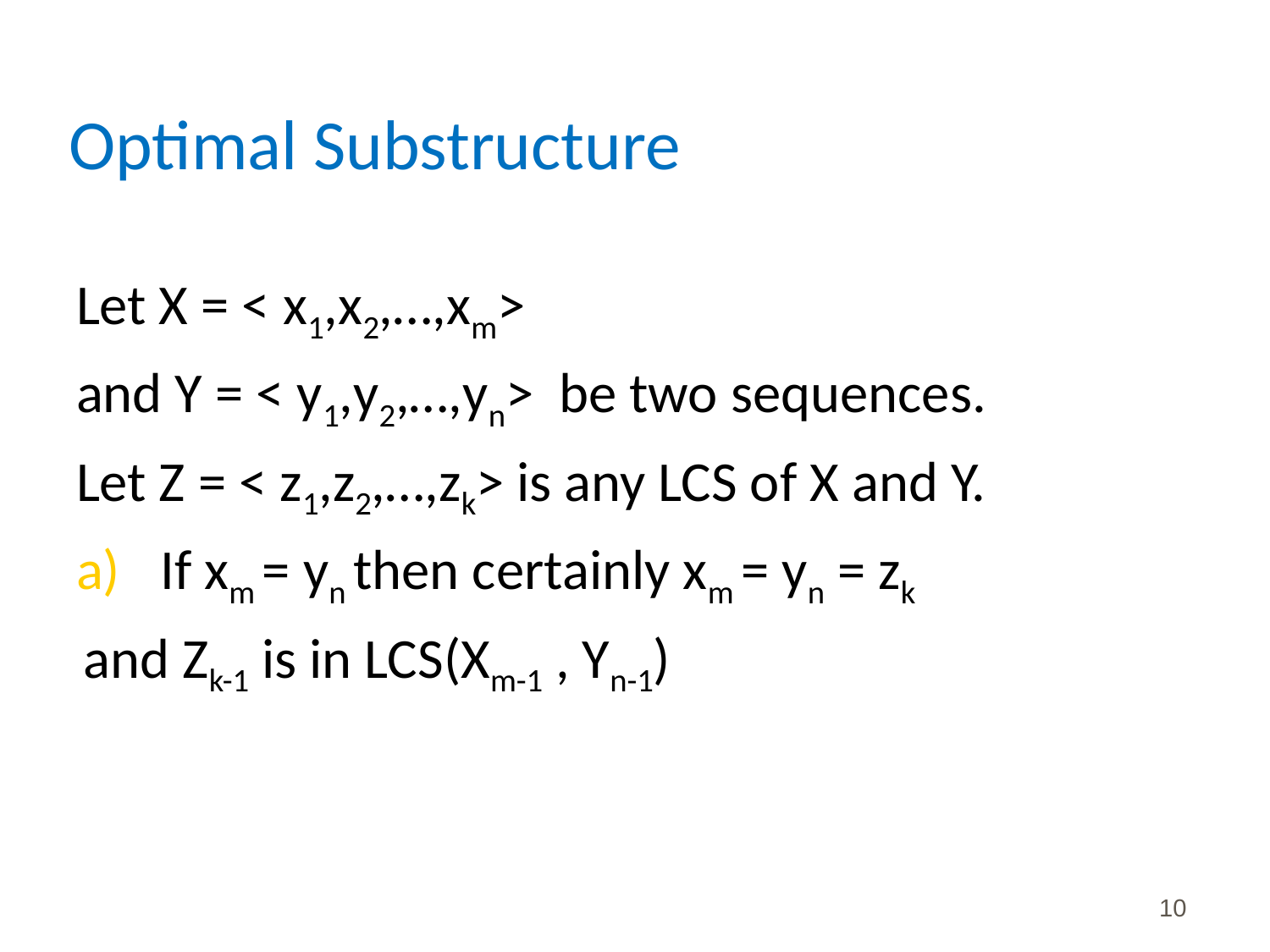

# Optimal Substructure
Let X = < x1,x2,…,xm>
and Y = < y1,y2,…,yn>  be two sequences.
Let Z = < z1,z2,…,zk> is any LCS of X and Y.
 If xm = yn then certainly xm = yn = zk
 and Zk-1 is in LCS(Xm-1 , Yn-1)
10